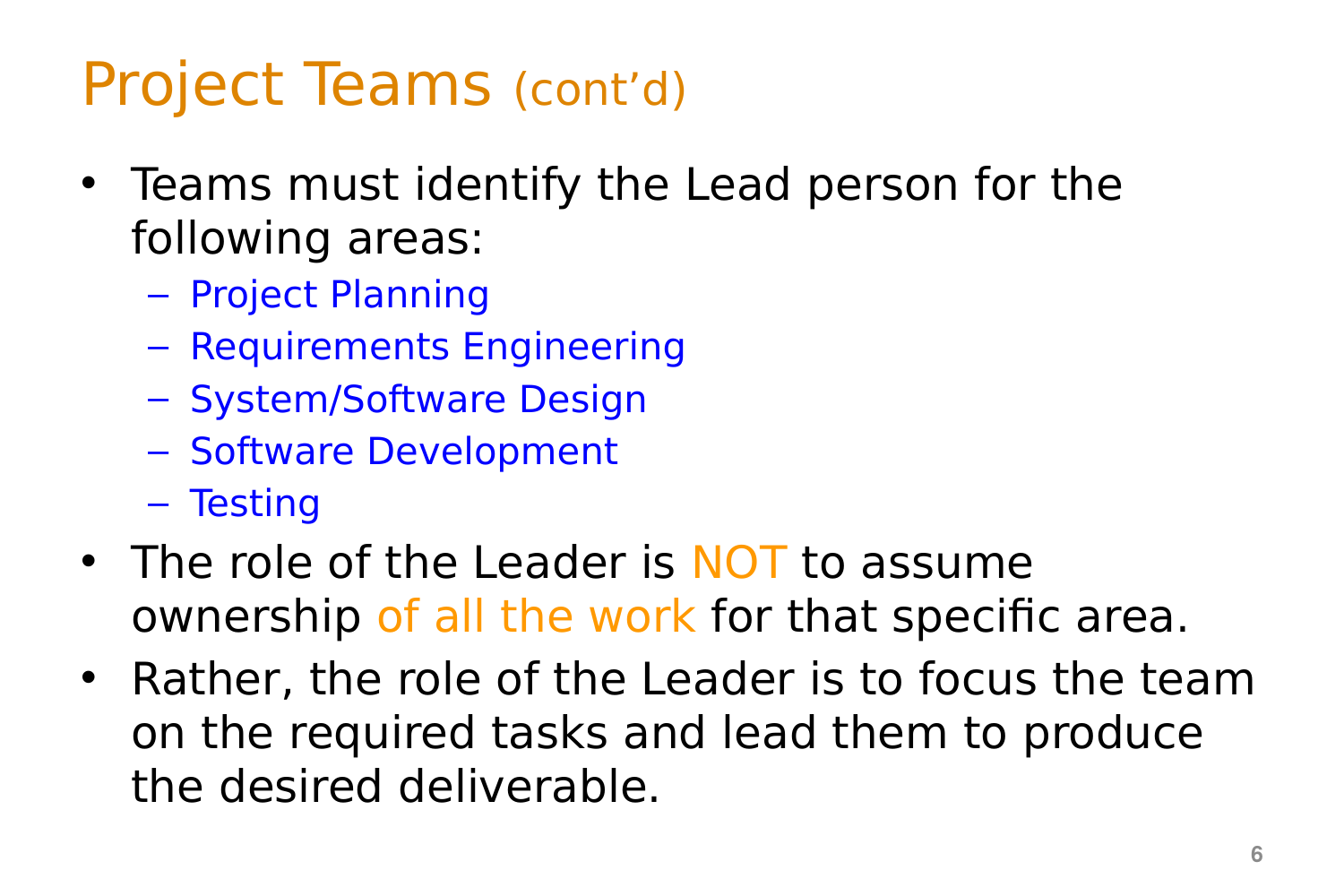

# Project Teams (cont’d)
Teams must identify the Lead person for the following areas:
Project Planning
Requirements Engineering
System/Software Design
Software Development
Testing
The role of the Leader is NOT to assume ownership of all the work for that specific area.
Rather, the role of the Leader is to focus the team on the required tasks and lead them to produce the desired deliverable.
6